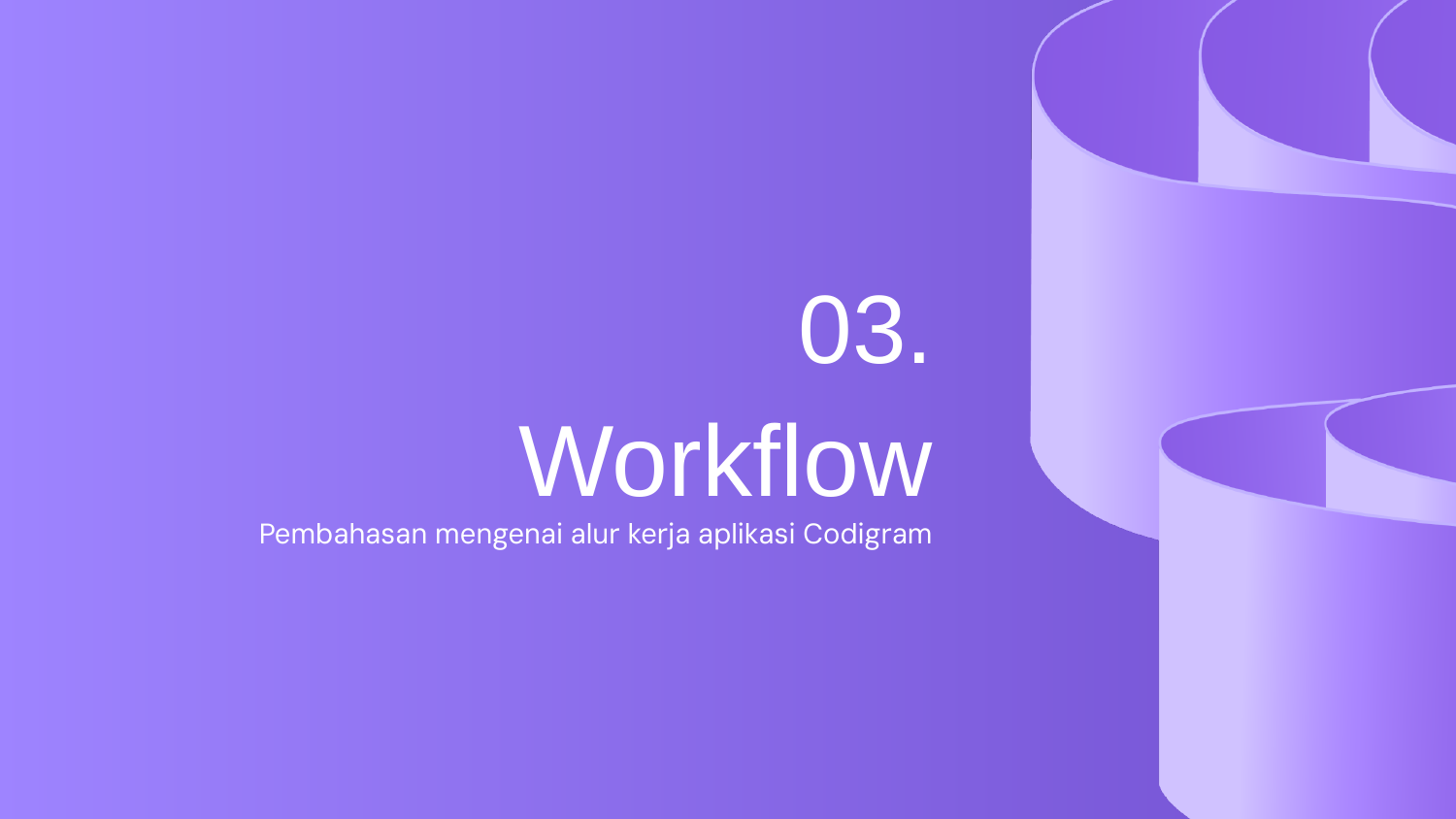

03.
# Workflow
Pembahasan mengenai alur kerja aplikasi Codigram